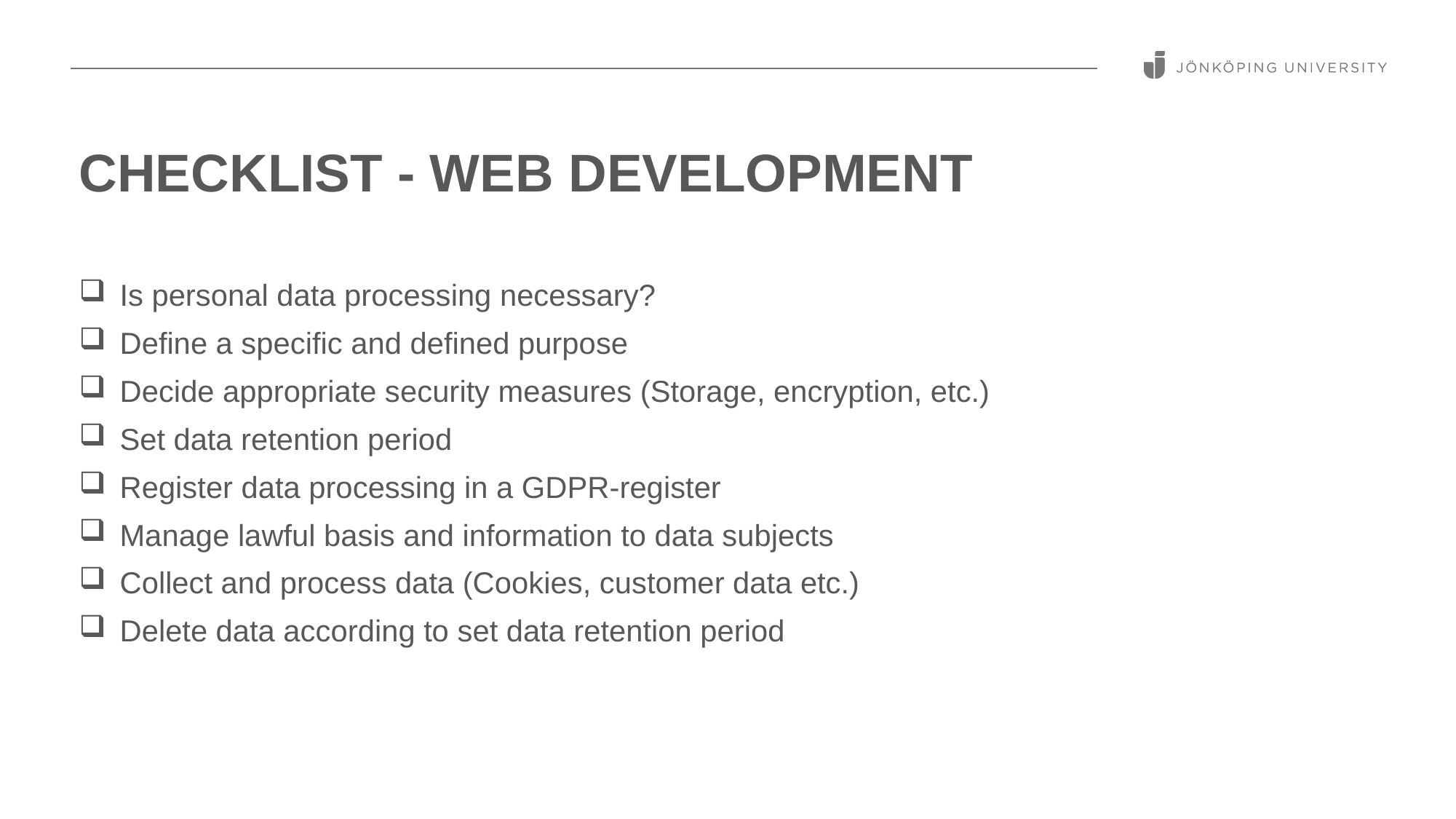

# Checklist - web development
Is personal data processing necessary?
Define a specific and defined purpose
Decide appropriate security measures (Storage, encryption, etc.)
Set data retention period
Register data processing in a GDPR-register
Manage lawful basis and information to data subjects
Collect and process data (Cookies, customer data etc.)
Delete data according to set data retention period